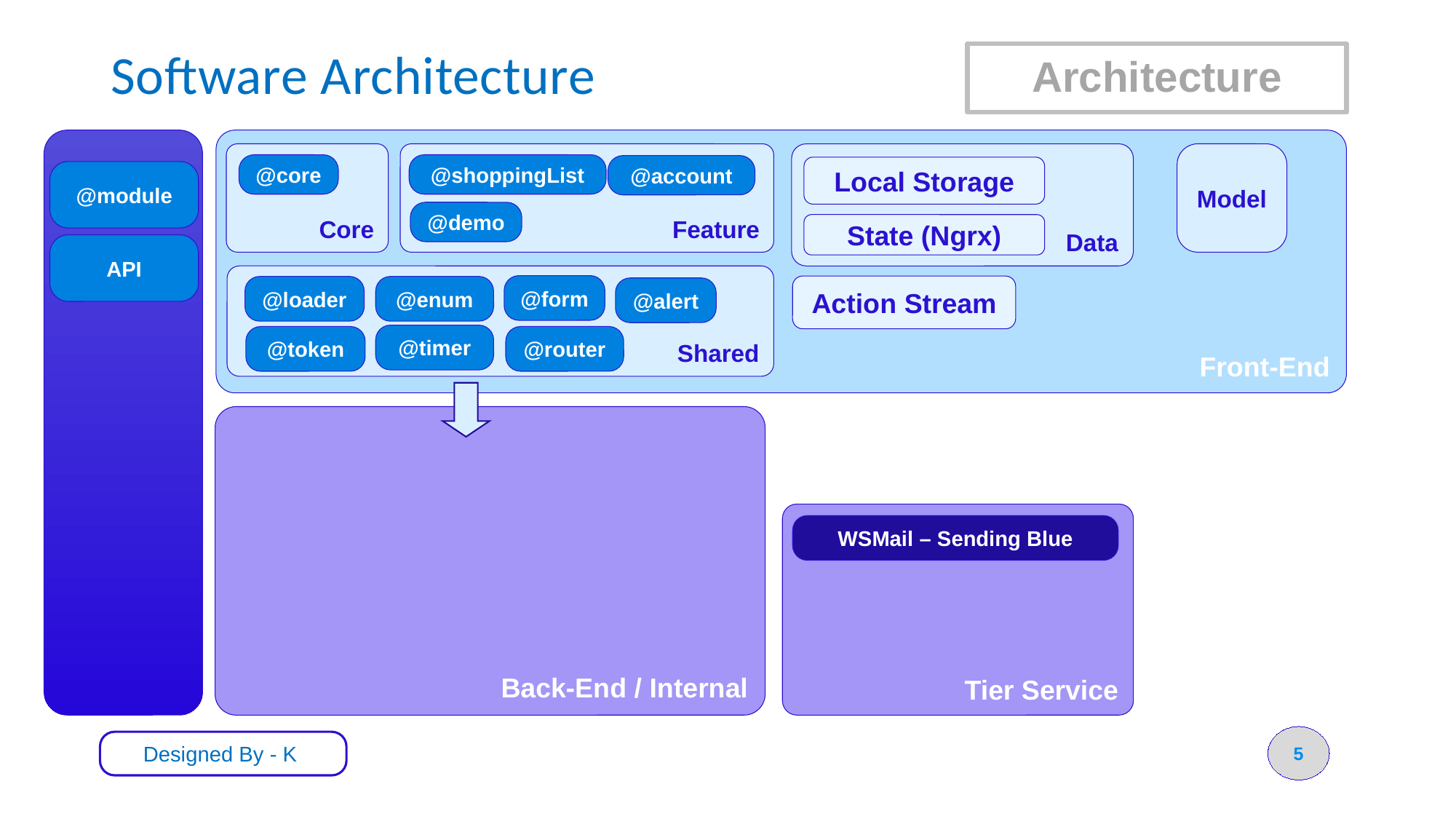

# Software Architecture
Architecture
Front-End

Feature
@shoppingList
@account
@demo
Model
Core
@core
Data
Local Storage
@module
State (Ngrx)
API
Shared
@form
@loader
@enum
@alert
@timer
@router
@token
Action Stream

Back-End / Internal
Tier Service
WSMail – Sending Blue
5
Designed By - K